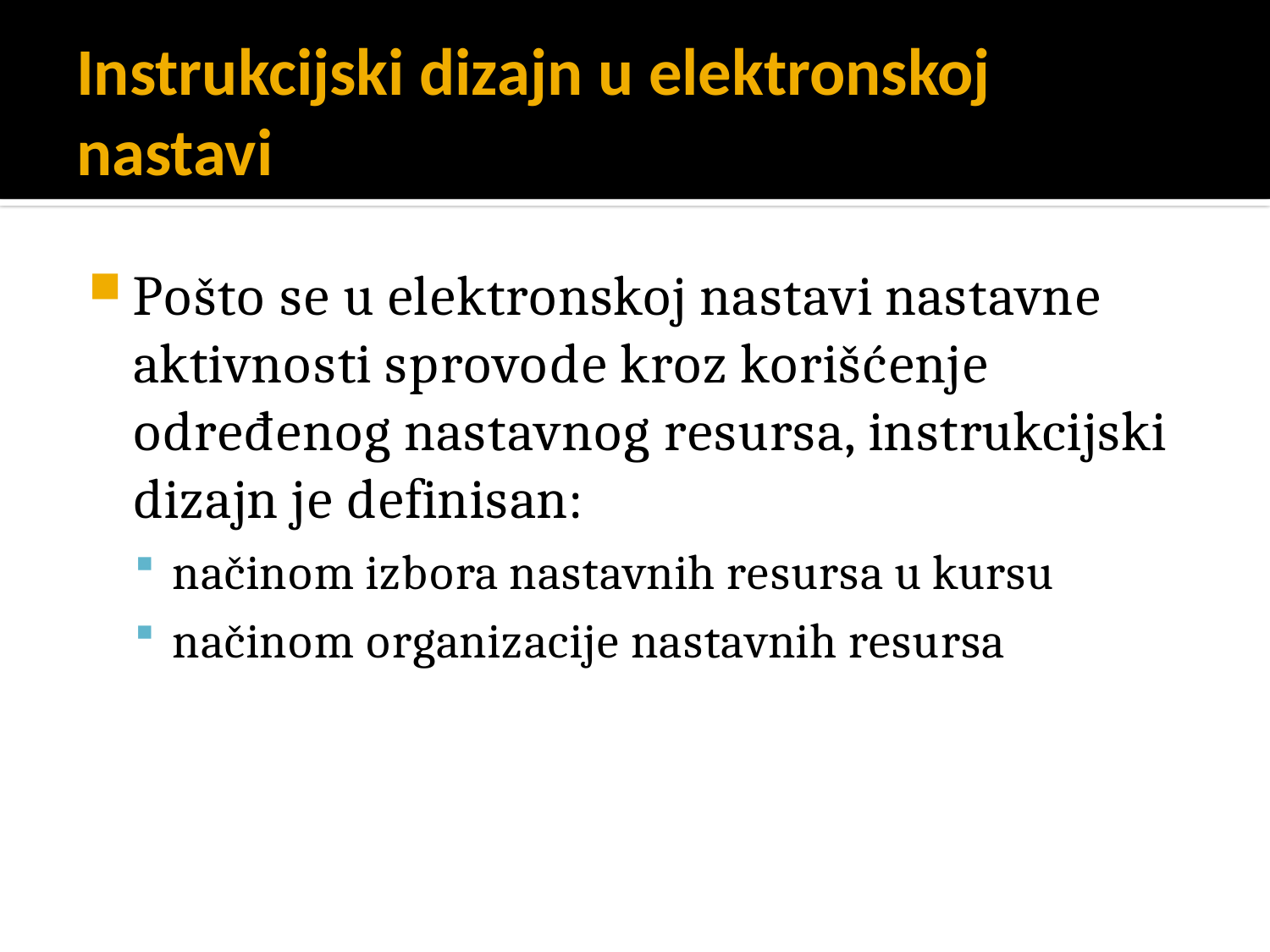

# Instrukcijski dizajn u elektronskoj nastavi
Pošto se u elektronskoj nastavi nastavne aktivnosti sprovode kroz korišćenje određenog nastavnog resursa, instrukcijski dizajn je definisan:
načinom izbora nastavnih resursa u kursu
načinom organizacije nastavnih resursa